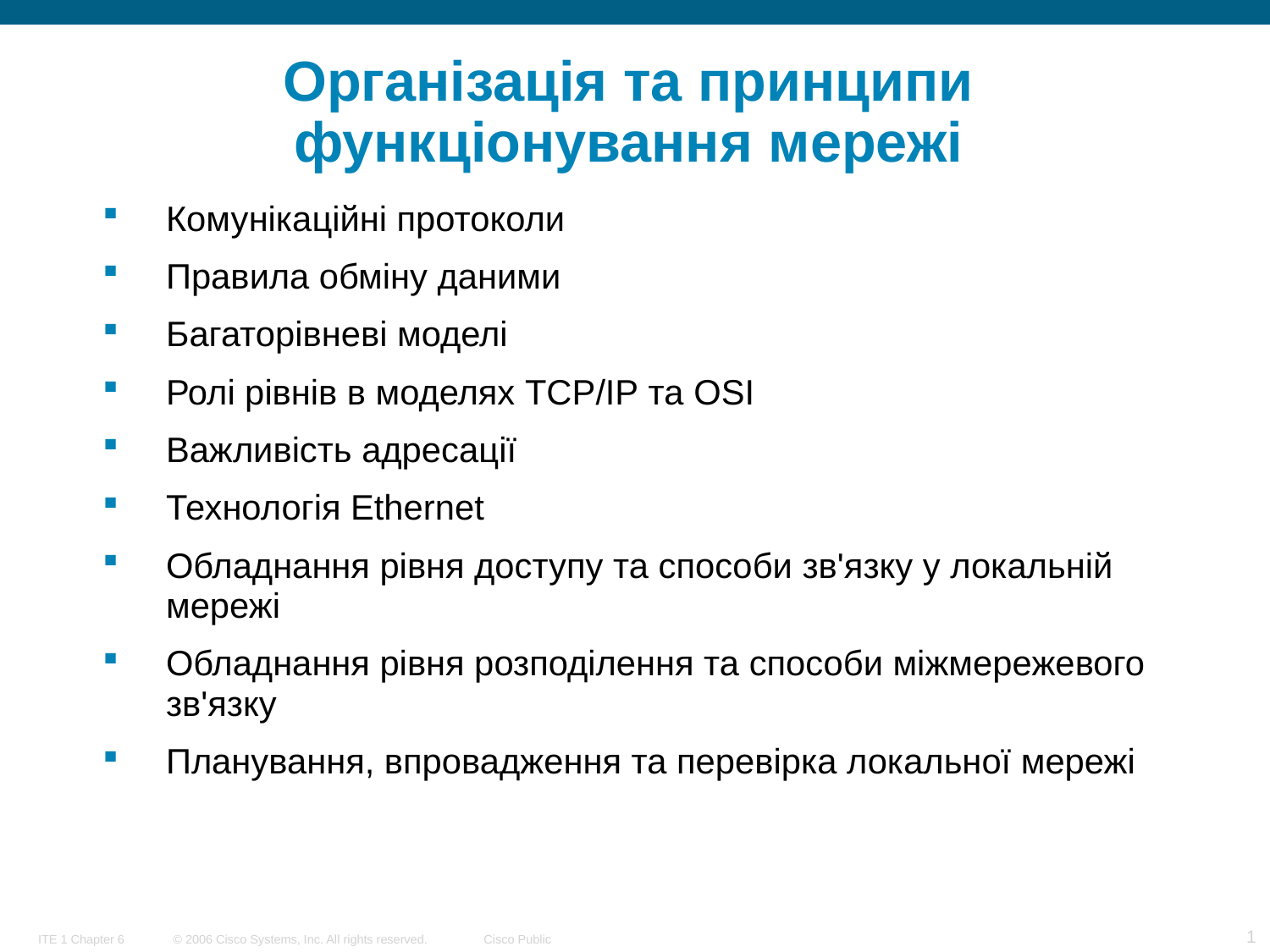

# Організація та принципи функціонування мережі
Комунікаційні протоколи
Правила обміну даними
Багаторівневі моделі
Ролі рівнів в моделях TCP/IP та OSI
Важливість адресації
Технологія Ethernet
Обладнання рівня доступу та способи зв'язку у локальній мережі
Обладнання рівня розподілення та способи міжмережевого зв'язку
Планування, впровадження та перевірка локальної мережі